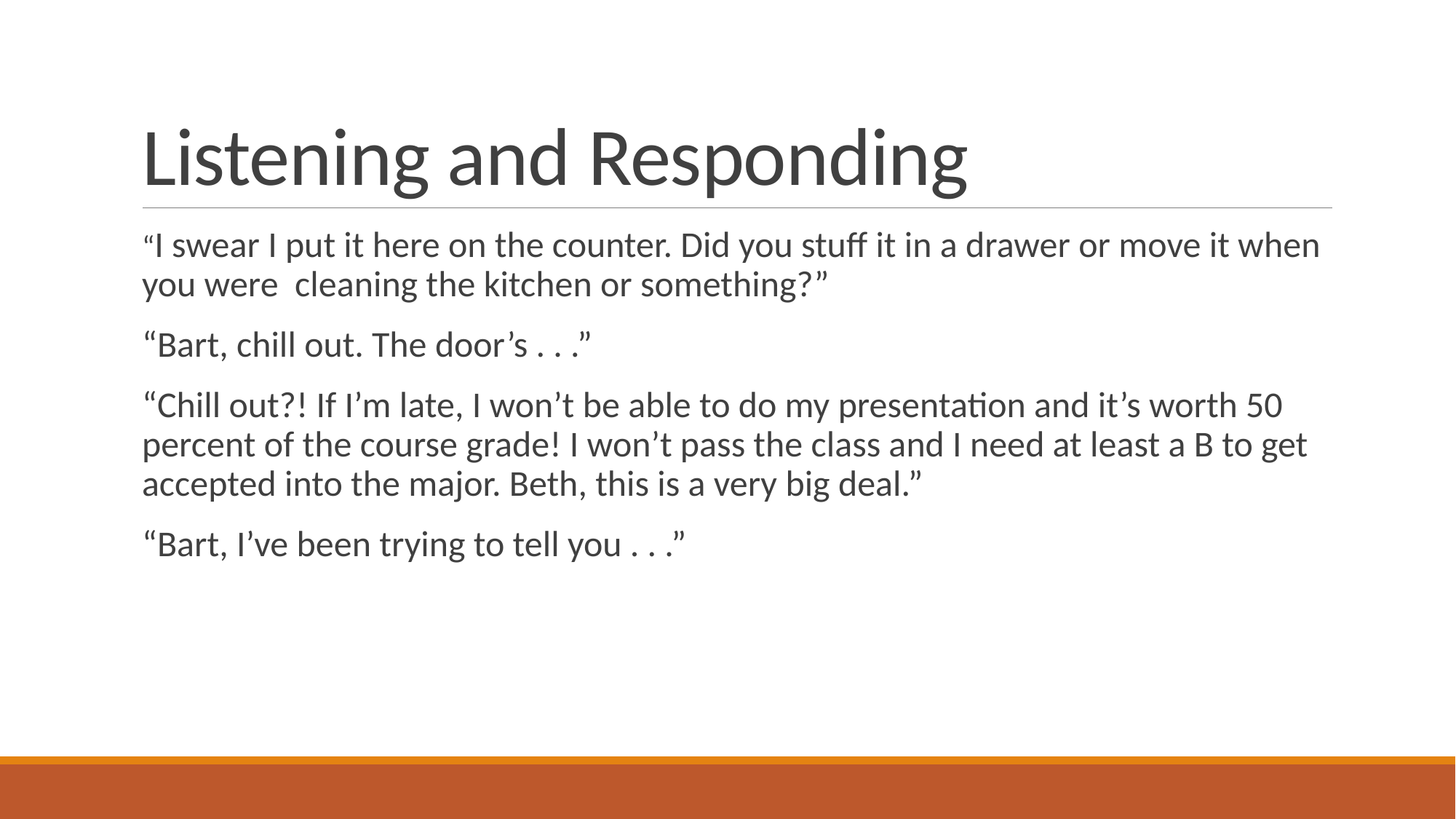

# Listening and Responding
“I swear I put it here on the counter. Did you stuff it in a drawer or move it when you were  cleaning the kitchen or something?”
“Bart, chill out. The door’s . . .”
“Chill out?! If I’m late, I won’t be able to do my presentation and it’s worth 50 percent of the course grade! I won’t pass the class and I need at least a B to get accepted into the major. Beth, this is a very big deal.”
“Bart, I’ve been trying to tell you . . .”